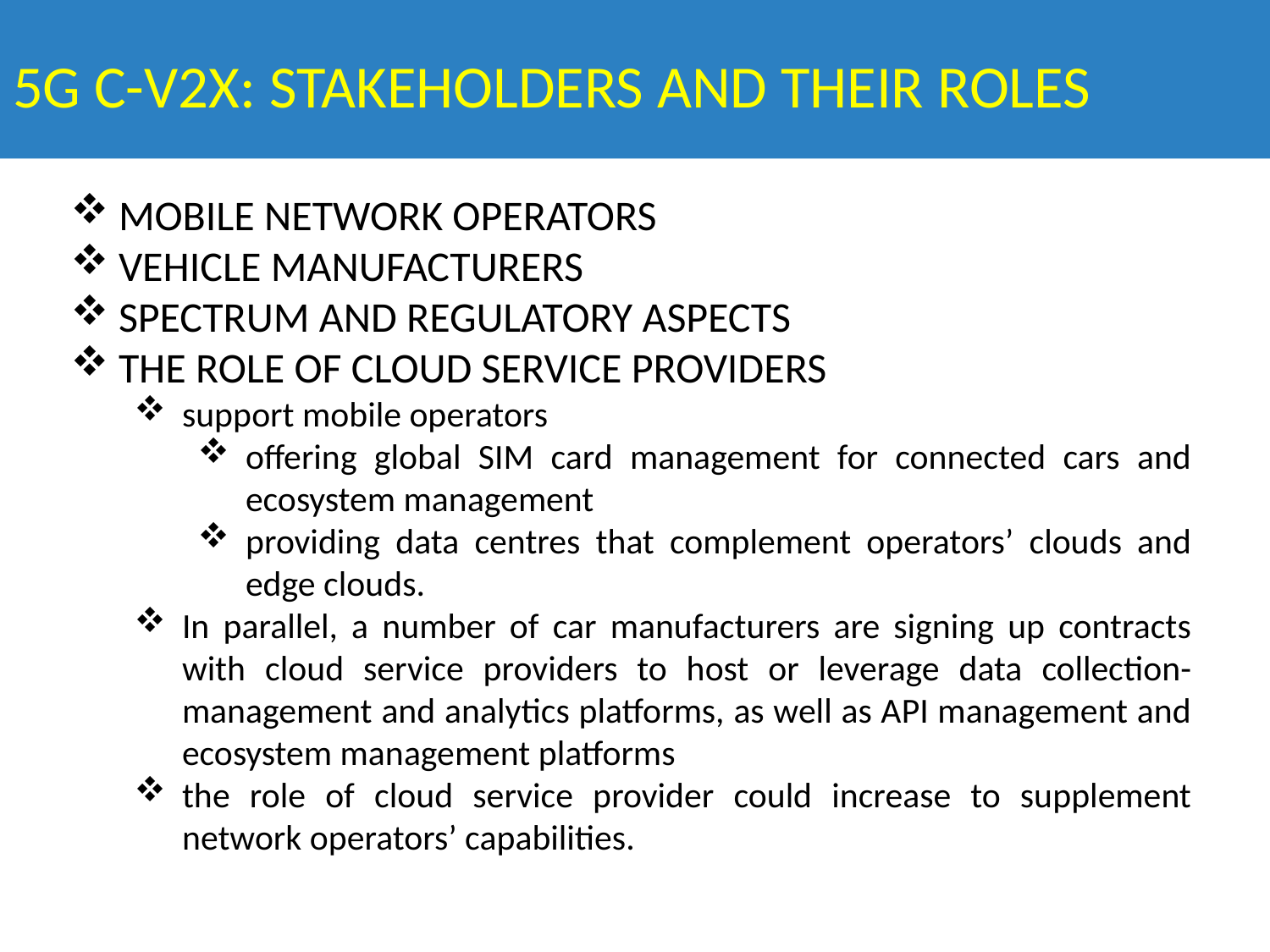

# 5G C-V2X: STAKEHOLDERS AND THEIR ROLES
MOBILE NETWORK OPERATORS
VEHICLE MANUFACTURERS
SPECTRUM AND REGULATORY ASPECTS
THE ROLE OF CLOUD SERVICE PROVIDERS
support mobile operators
offering global SIM card management for connected cars and ecosystem management
providing data centres that complement operators’ clouds and edge clouds.
In parallel, a number of car manufacturers are signing up contracts with cloud service providers to host or leverage data collection-management and analytics platforms, as well as API management and ecosystem management platforms
the role of cloud service provider could increase to supplement network operators’ capabilities.